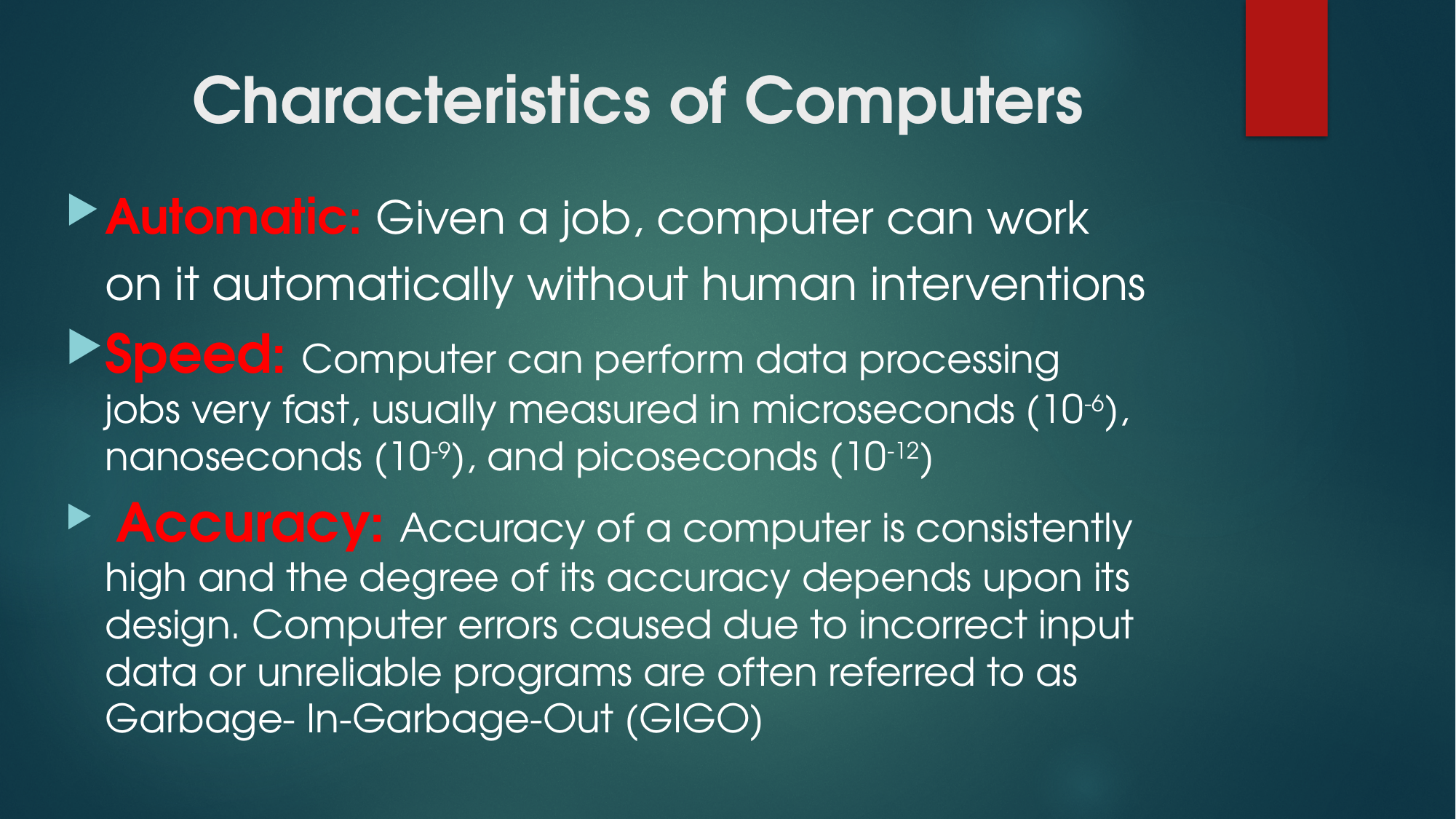

# Characteristics of Computers
Automatic: Given a job, computer can work on it automatically without human interventions
Speed: Computer can perform data processing jobs very fast, usually measured in microseconds (10-6), nanoseconds (10-9), and picoseconds (10-12)
 Accuracy: Accuracy of a computer is consistently high and the degree of its accuracy depends upon its design. Computer errors caused due to incorrect input data or unreliable programs are often referred to as Garbage- In-Garbage-Out (GIGO)